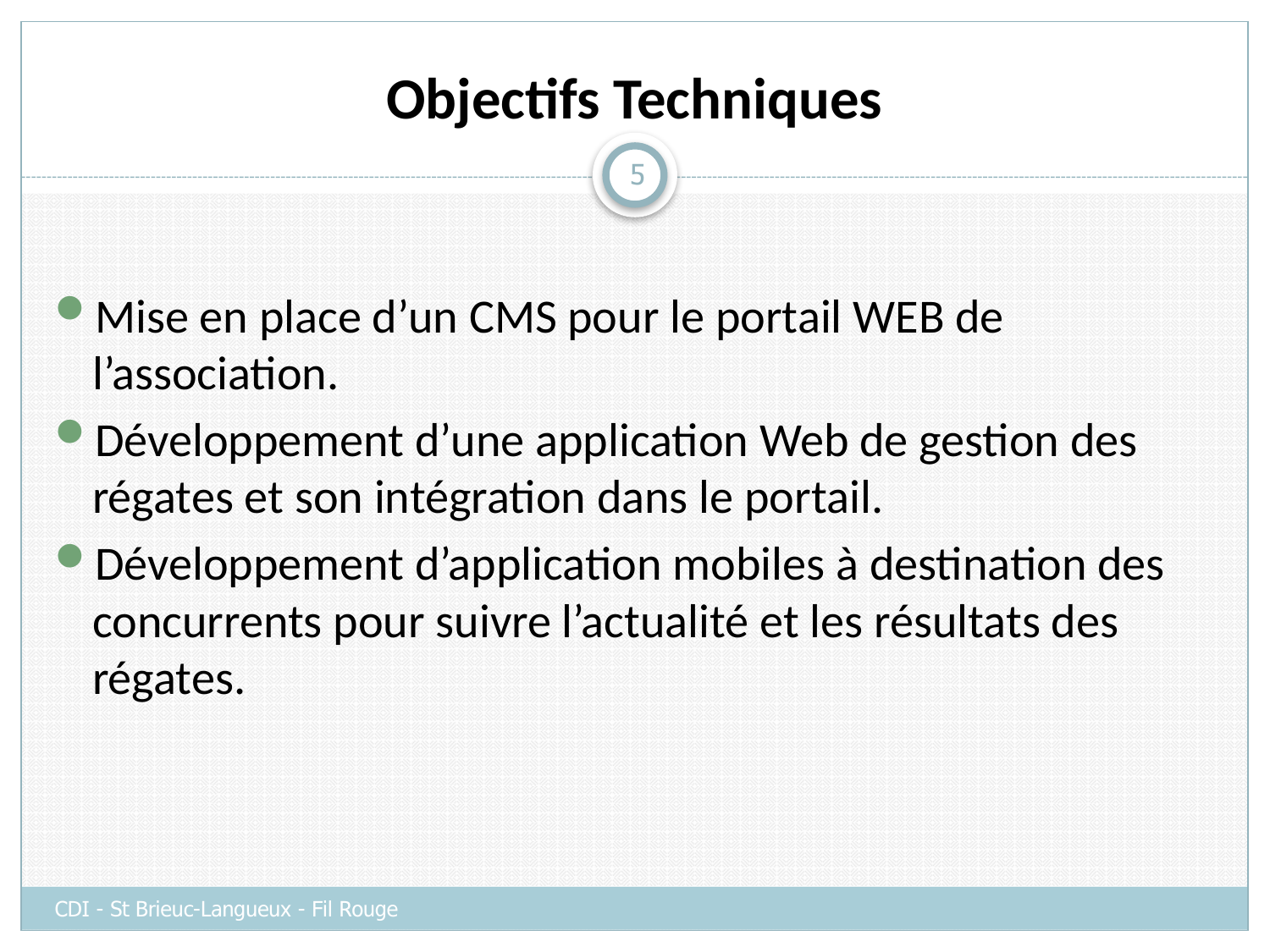

# Objectifs Techniques
5

Mise en place d’un CMS pour le portail WEB de l’association.
Développement d’une application Web de gestion des régates et son intégration dans le portail.
Développement d’application mobiles à destination des concurrents pour suivre l’actualité et les résultats des régates.

CDI - St Brieuc-Langueux - Fil Rouge